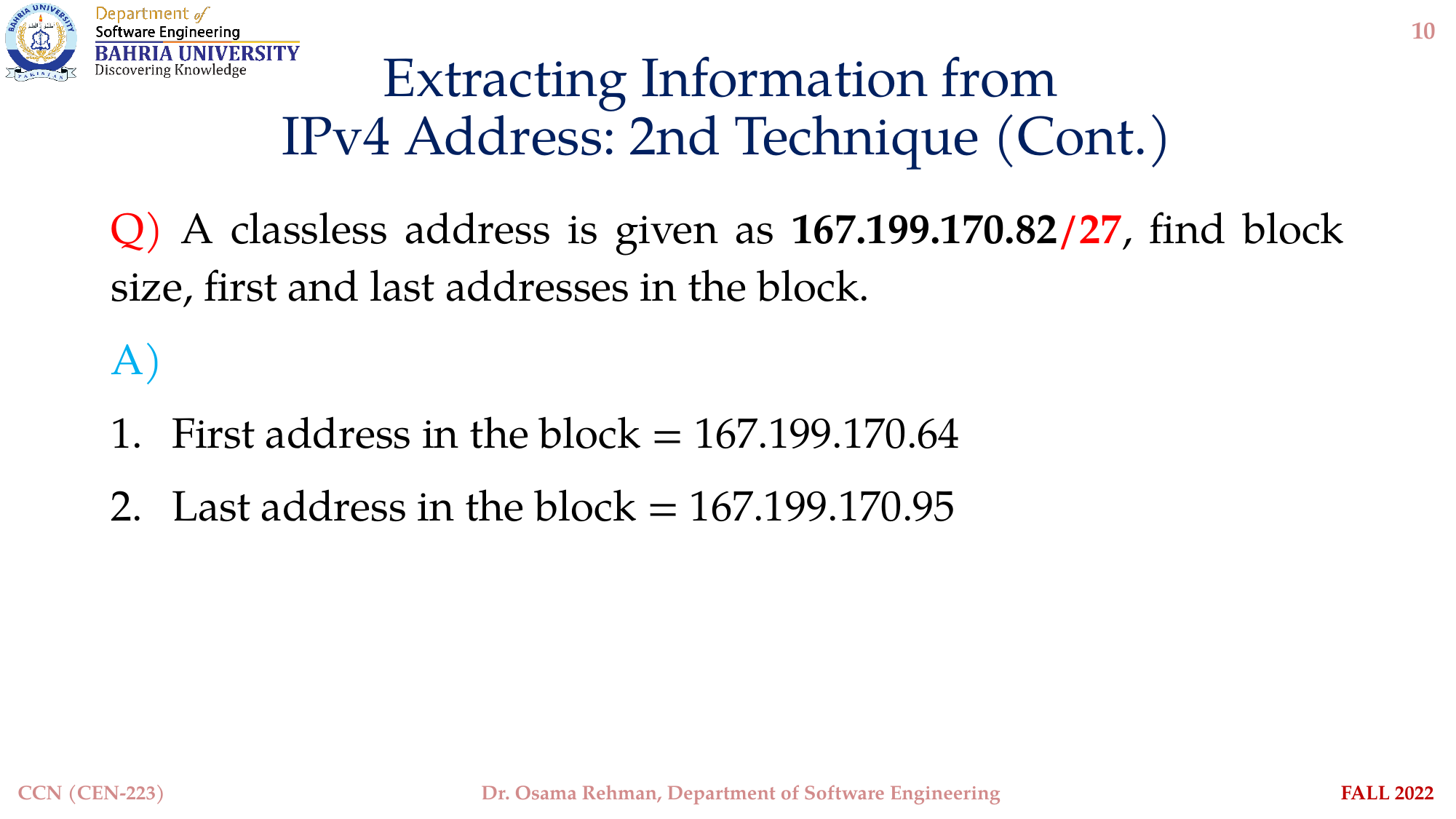

10
# Extracting Information from IPv4 Address: 2nd Technique (Cont.)
Q) A classless address is given as 167.199.170.82/27, find block size, first and last addresses in the block.
A)
First address in the block = 167.199.170.64
Last address in the block = 167.199.170.95
CCN (CEN-223)
Dr. Osama Rehman, Department of Software Engineering